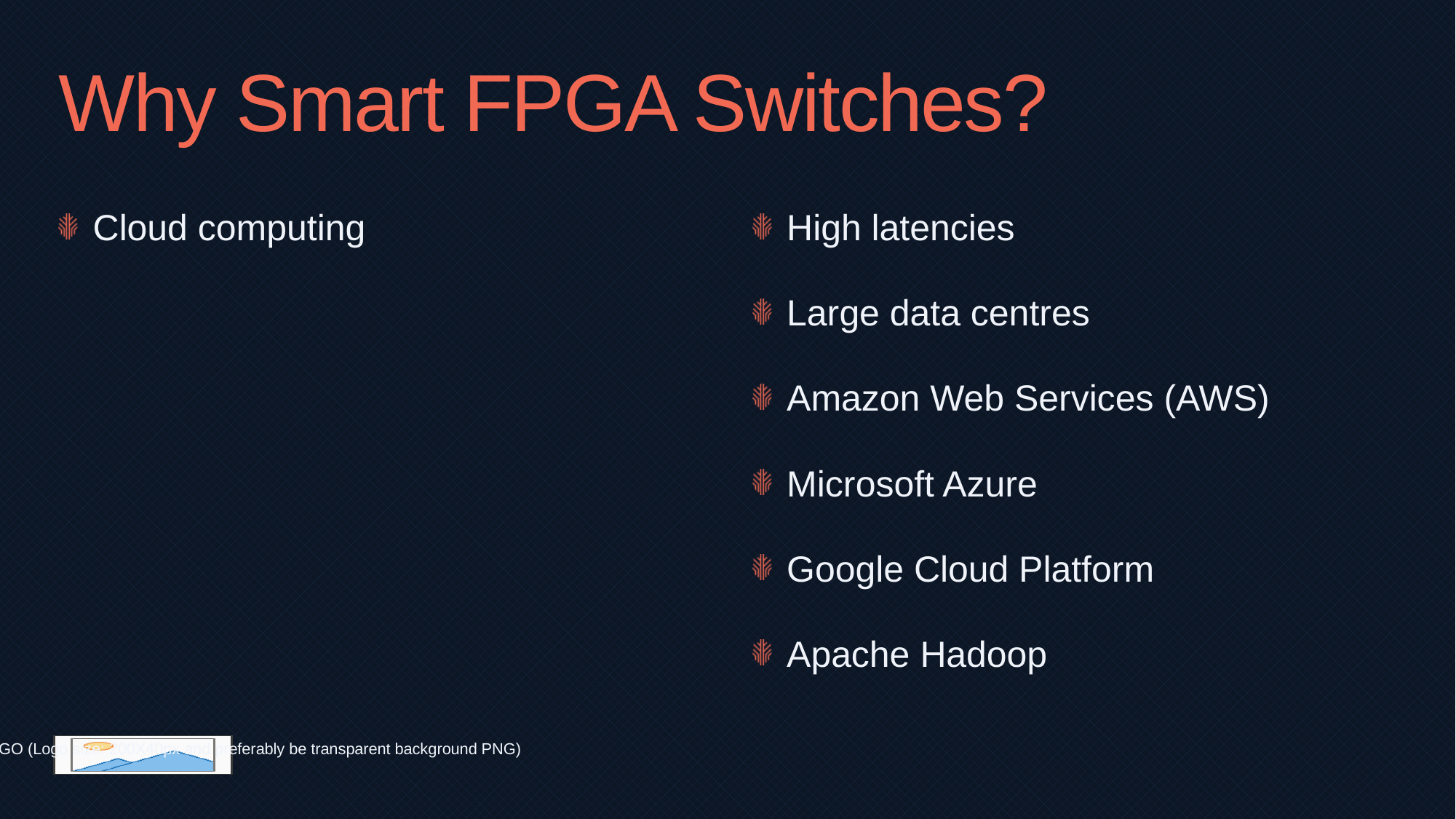

# Why Smart FPGA Switches?
High latencies
Large data centres
Amazon Web Services (AWS)
Microsoft Azure
Google Cloud Platform
Apache Hadoop
Cloud computing